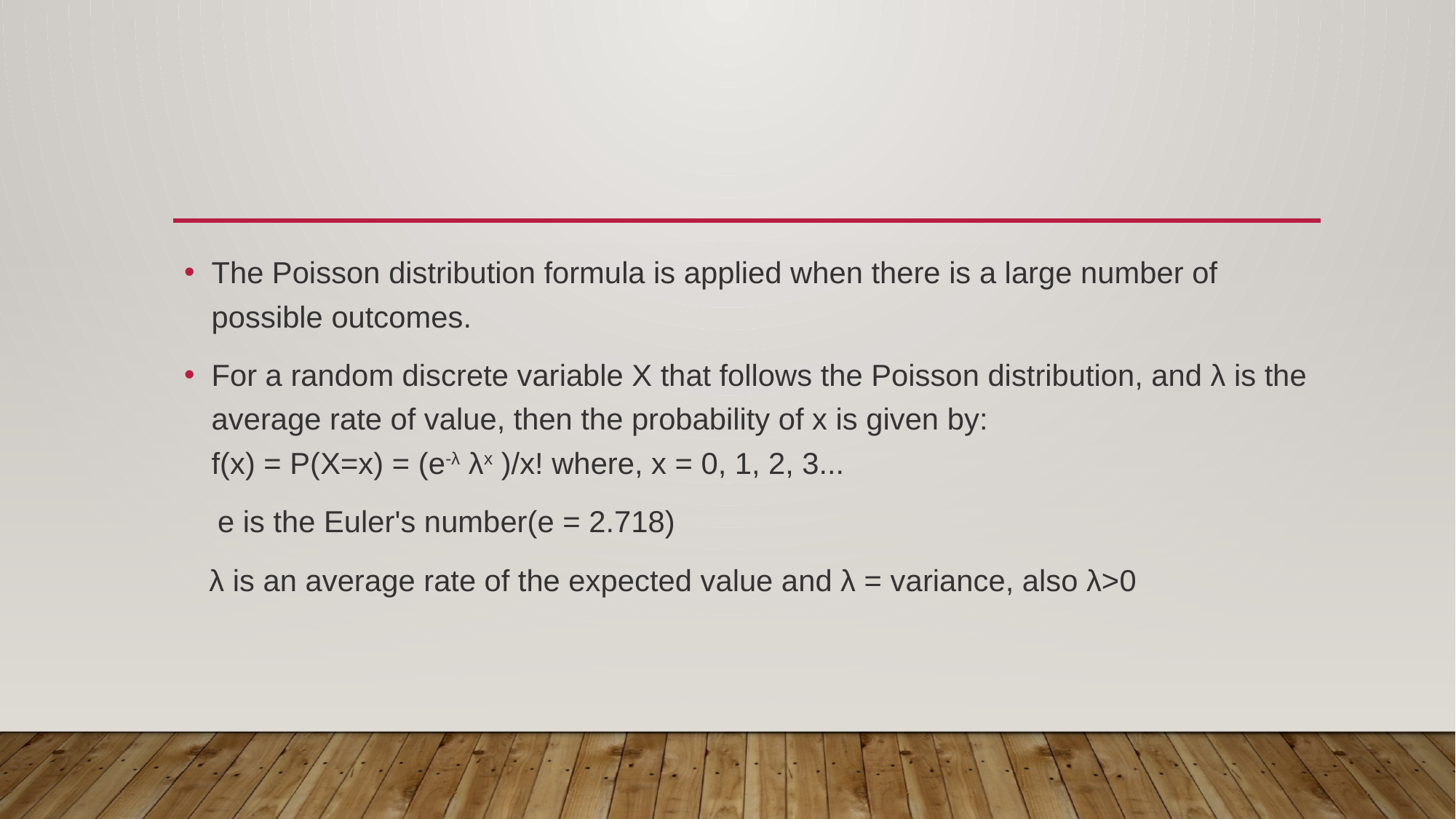

The Poisson distribution formula is applied when there is a large number of possible outcomes.
For a random discrete variable X that follows the Poisson distribution, and λ is the average rate of value, then the probability of x is given by:
f(x) = P(X=x) = (e-λ λx )/x! where, x = 0, 1, 2, 3...
    e is the Euler's number(e = 2.718)
   λ is an average rate of the expected value and λ = variance, also λ>0